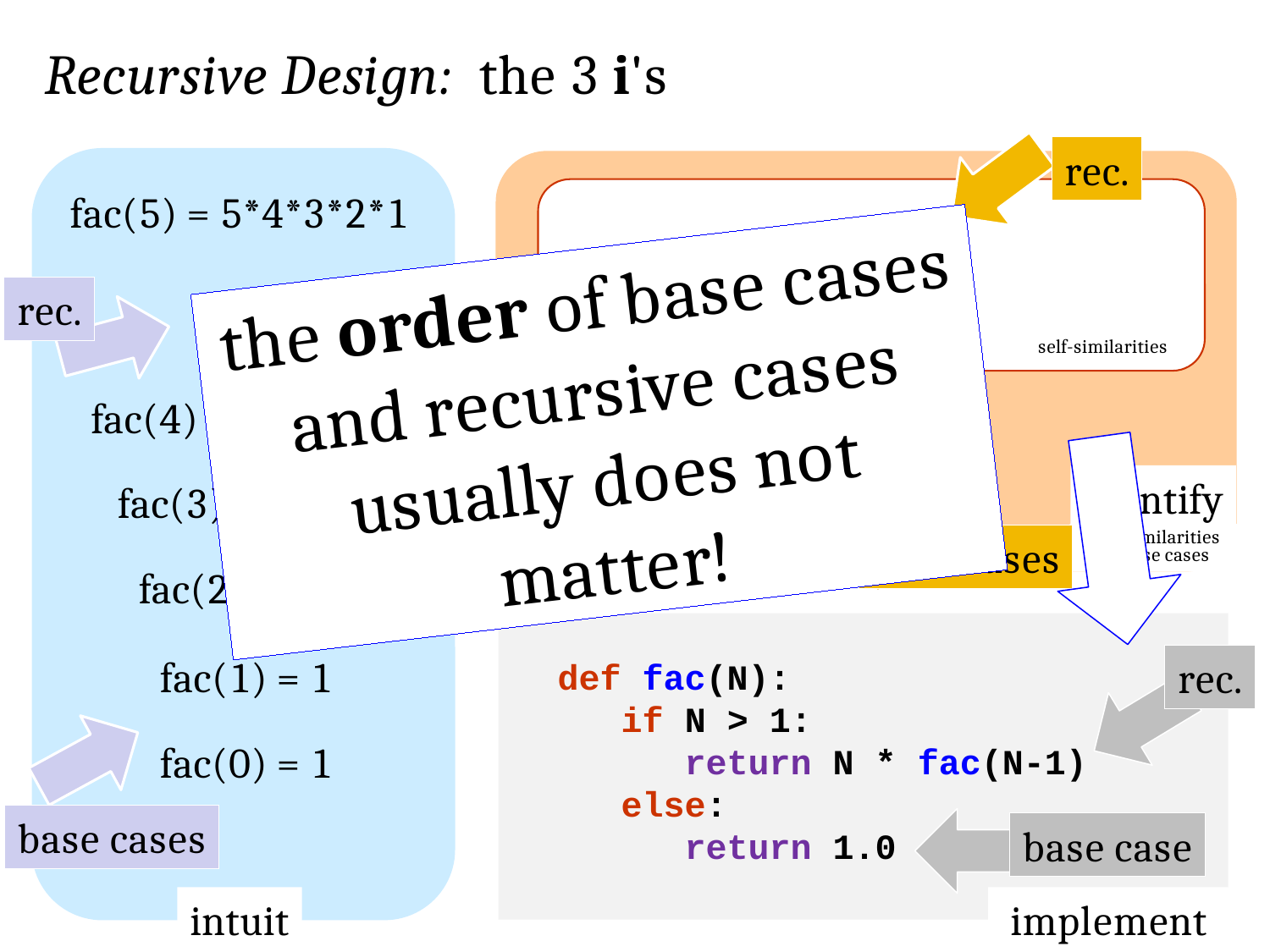

Recursive Design:  the 3 i's

rec.

fac(5) = 5*4*3*2*1

fac(N) =
the order of base cases and recursive cases usually does not matter!
rec.

self-similarities
fac(4) = 4*3*2*1

identify
fac(3) = 3*2*1

self-similarities &  base cases
base cases
base cases
fac(2) = 2*1

fac(1) = 1
rec.
def fac(N):
   if N > 1:
      return N * fac(N-1)
   else:
      return 1.0

fac(0) = 1

base cases
base case
intuit
 implement